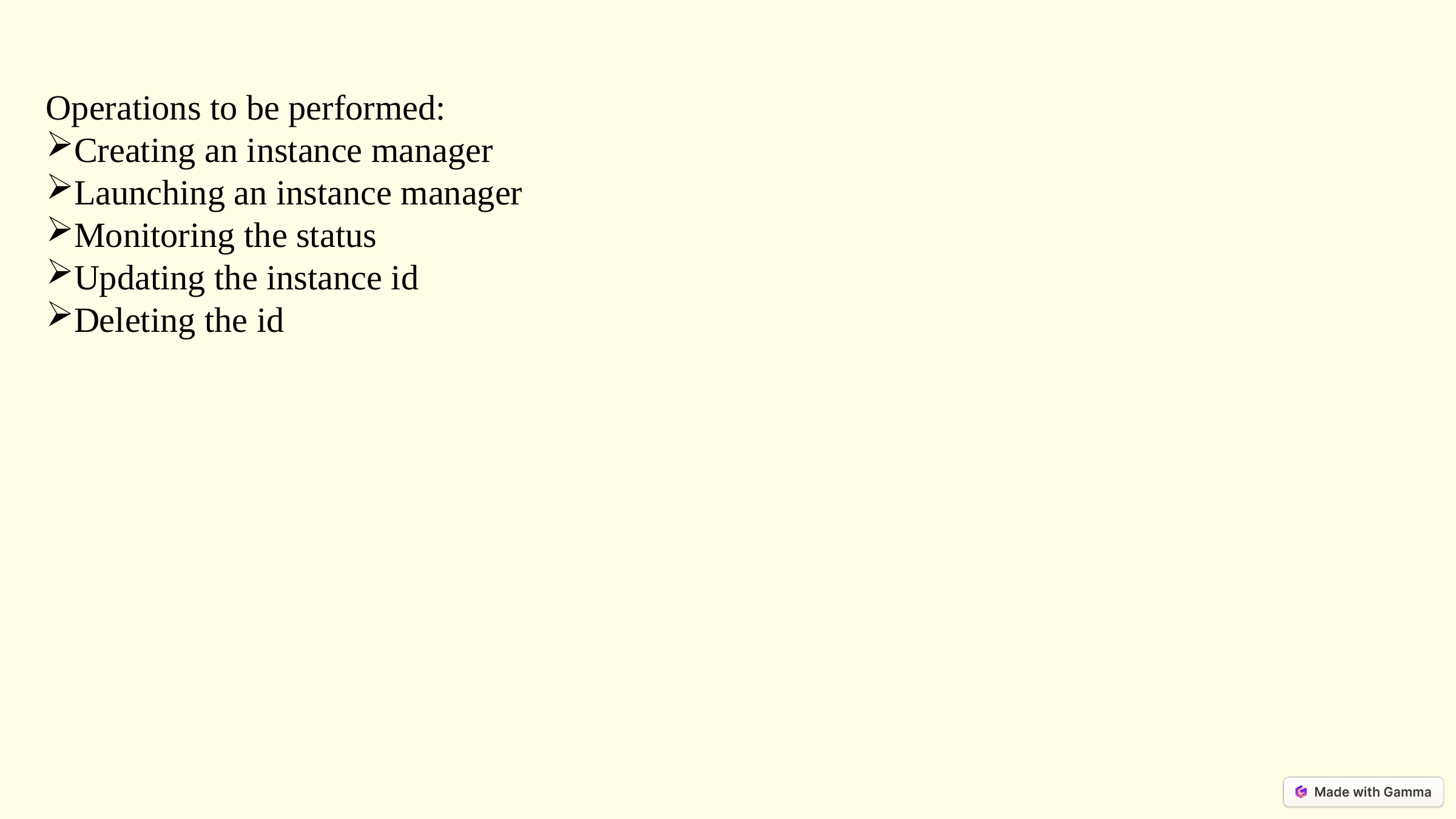

Operations to be performed:
Creating an instance manager
Launching an instance manager
Monitoring the status
Updating the instance id
Deleting the id